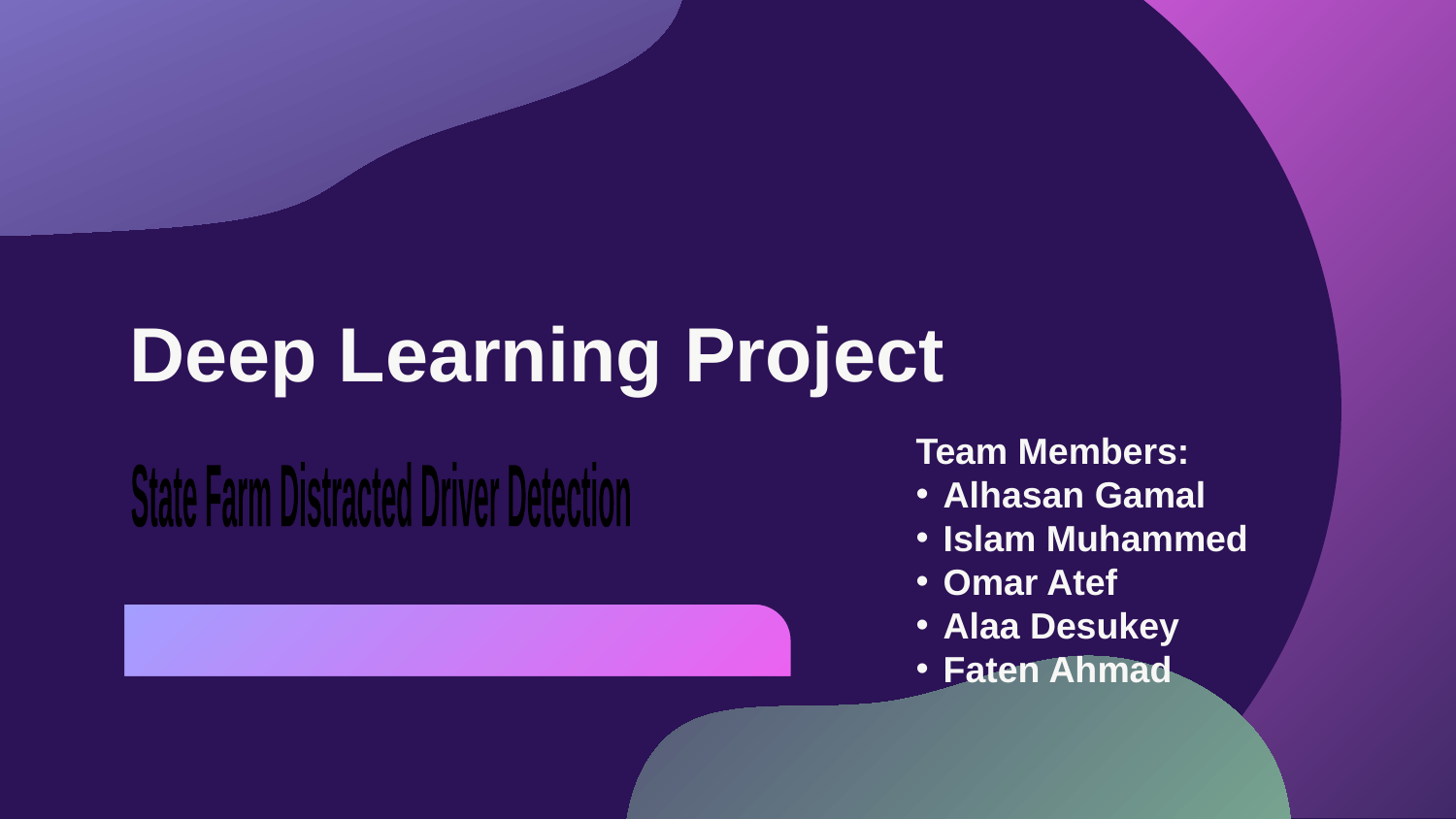

# Deep Learning Project
Team Members:
Alhasan Gamal
Islam Muhammed
Omar Atef
Alaa Desukey
Faten Ahmad
State Farm Distracted Driver Detection